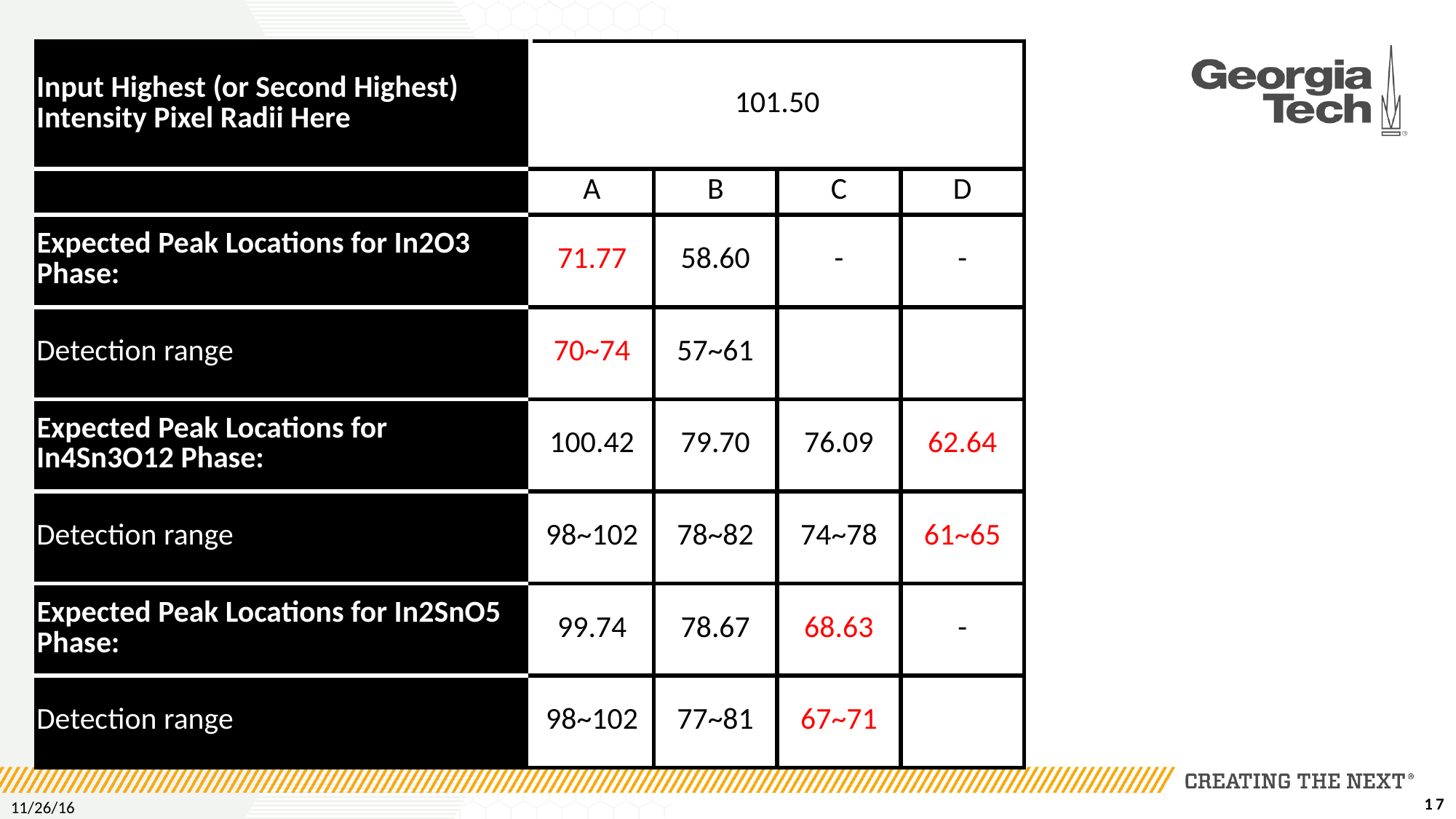

#
| Input Highest (or Second Highest) Intensity Pixel Radii Here | 101.50 |  |  |  |
| --- | --- | --- | --- | --- |
|  | A | B | C | D |
| Expected Peak Locations for In2O3 Phase: | 71.77 | 58.60 | - | - |
| Detection range | 70~74 | 57~61 |  |  |
| Expected Peak Locations for In4Sn3O12 Phase: | 100.42 | 79.70 | 76.09 | 62.64 |
| Detection range | 98~102 | 78~82 | 74~78 | 61~65 |
| Expected Peak Locations for In2SnO5 Phase: | 99.74 | 78.67 | 68.63 | - |
| Detection range | 98~102 | 77~81 | 67~71 |  |